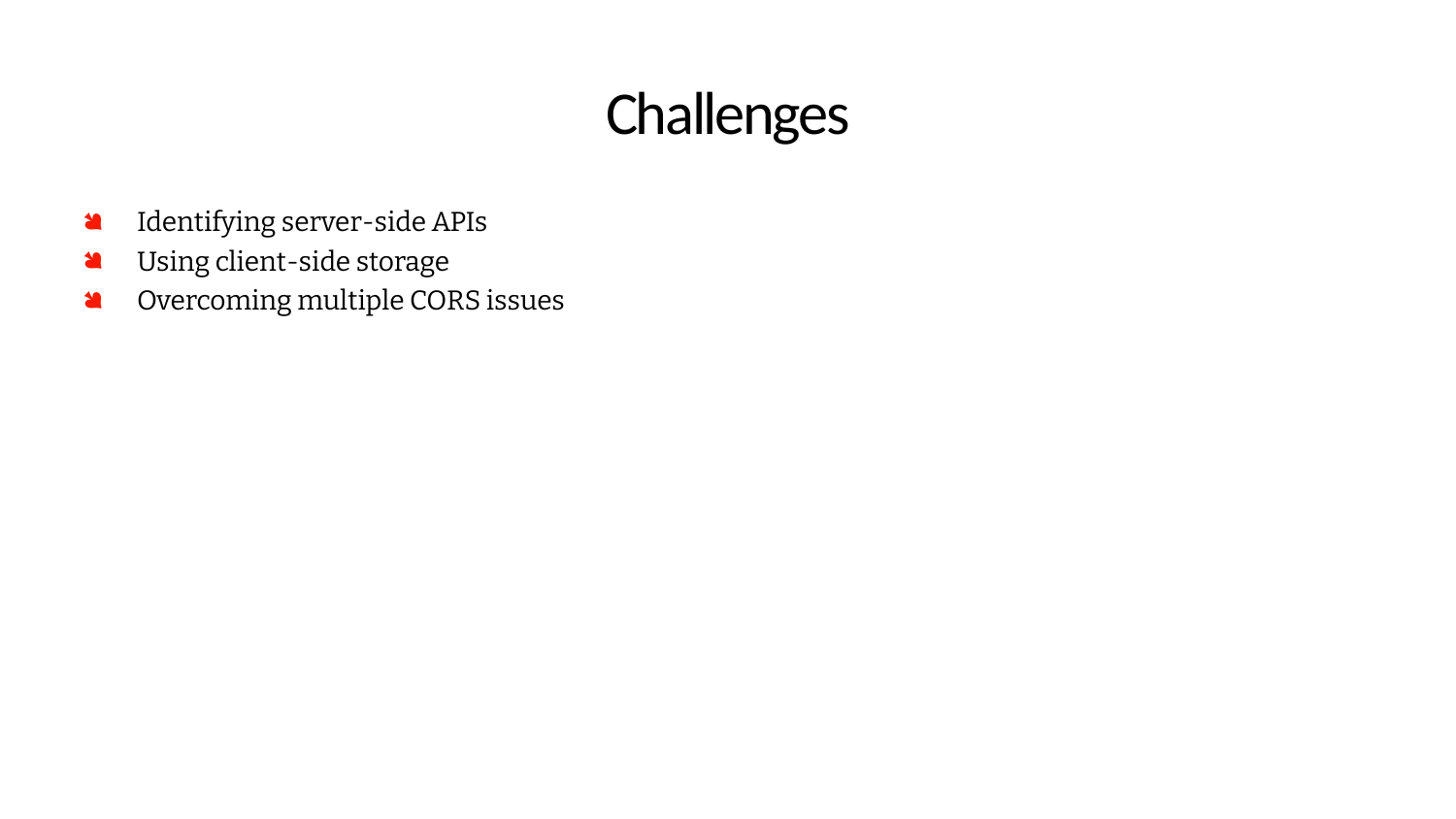

# Challenges
Identifying server-side APIs
Using client-side storage
Overcoming multiple CORS issues